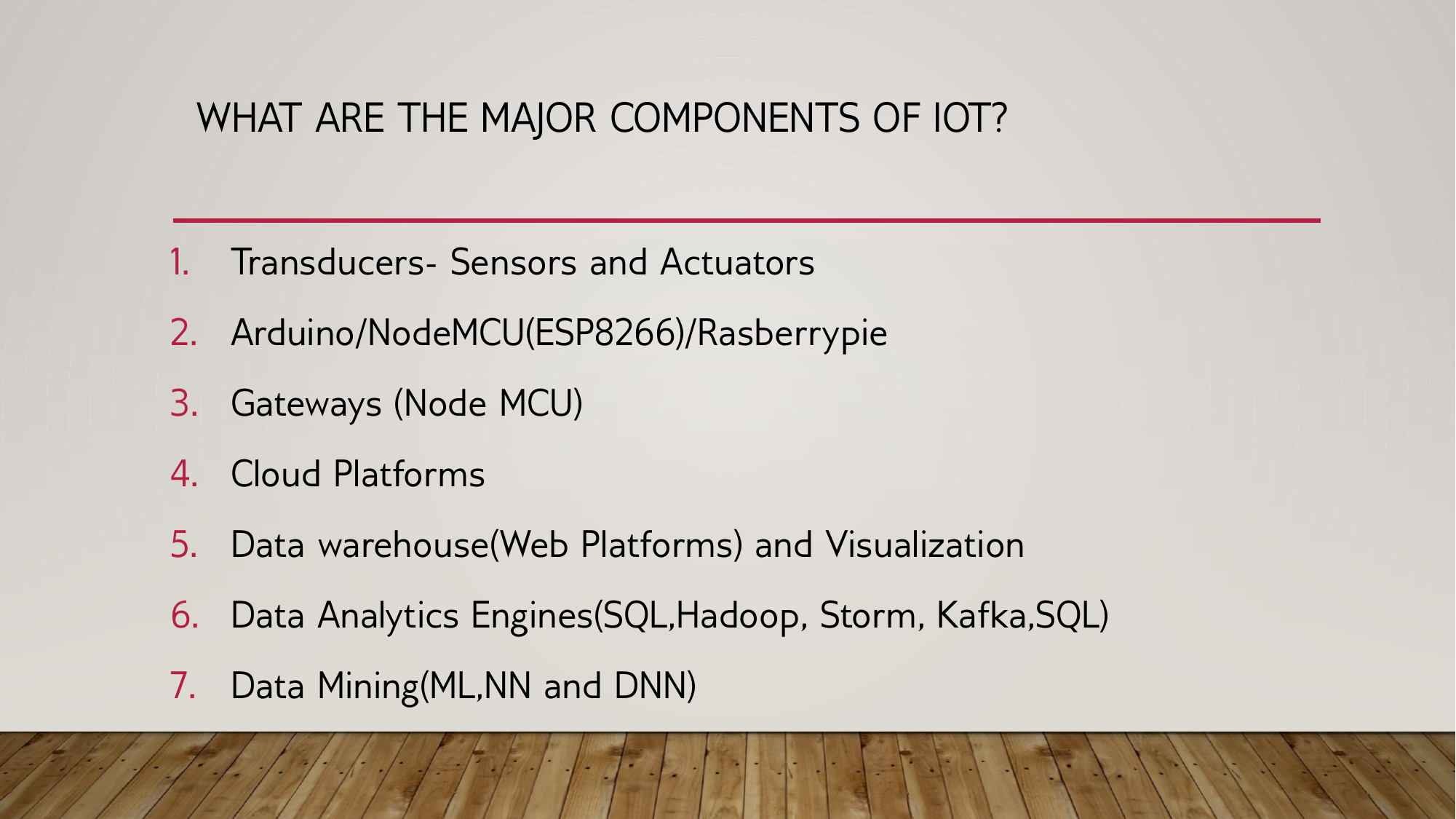

# What are the major components of IoT?
Transducers- Sensors and Actuators
Arduino/NodeMCU(ESP8266)/Rasberrypie
Gateways (Node MCU)
Cloud Platforms
Data warehouse(Web Platforms) and Visualization
Data Analytics Engines(SQL,Hadoop, Storm, Kafka,SQL)
Data Mining(ML,NN and DNN)